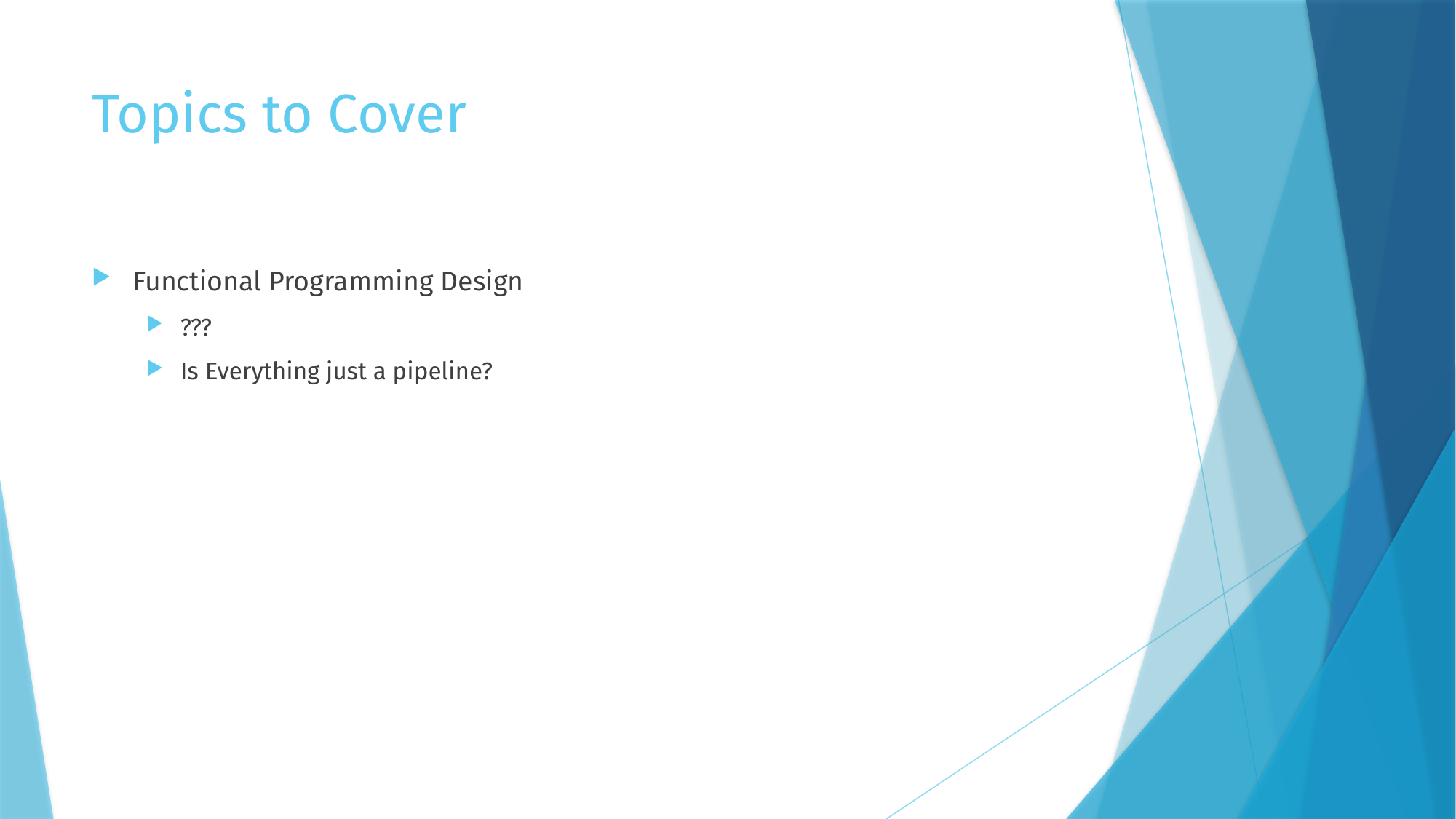

# Topics to Cover
Functional Programming Design
???
Is Everything just a pipeline?